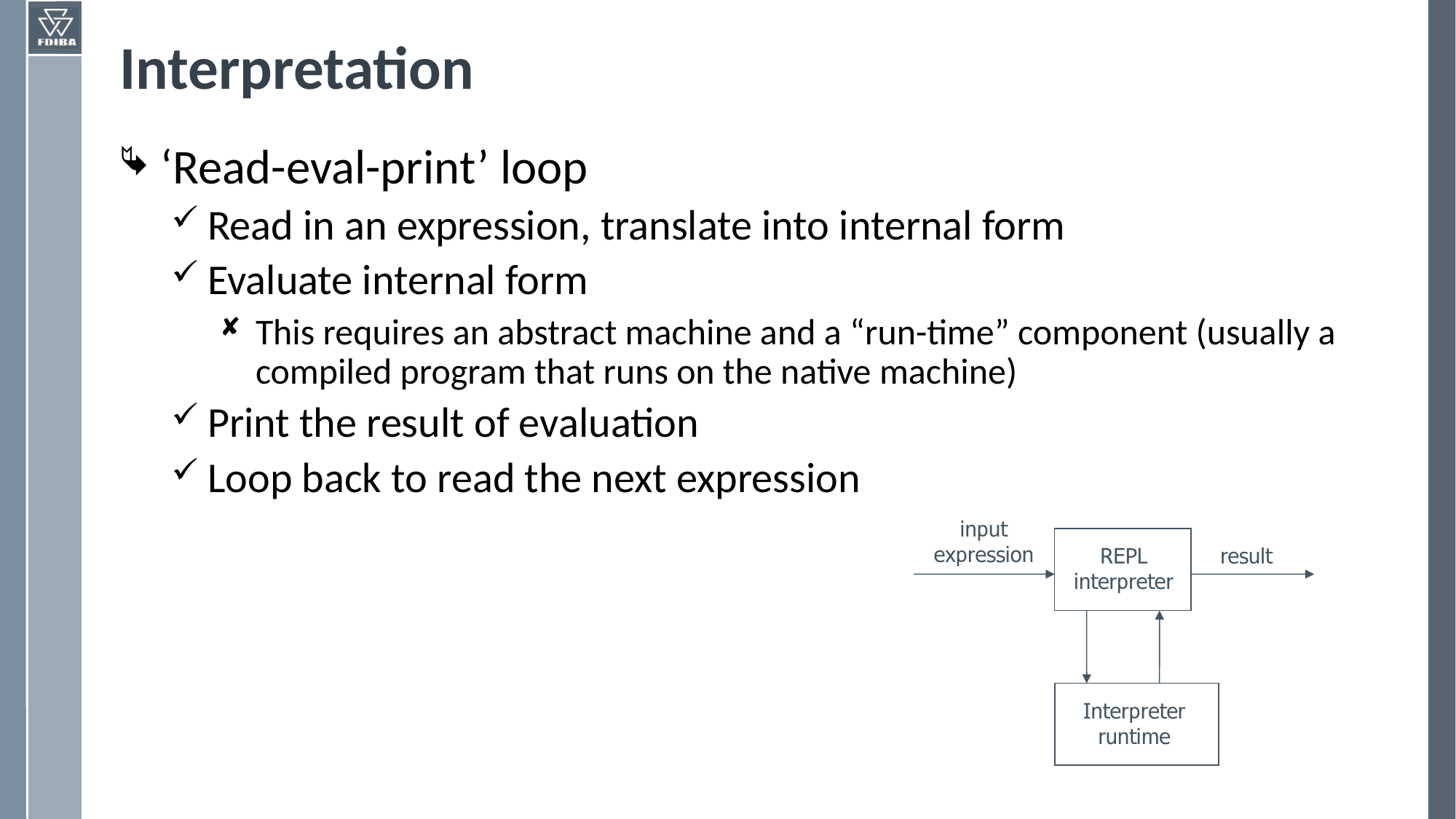

# Interpretation
‘Read-eval-print’ loop
Read in an expression, translate into internal form
Evaluate internal form
This requires an abstract machine and a “run-time” component (usually a compiled program that runs on the native machine)
Print the result of evaluation
Loop back to read the next expression

input
expression

REPL
interpreter
result

Interpreter
runtime